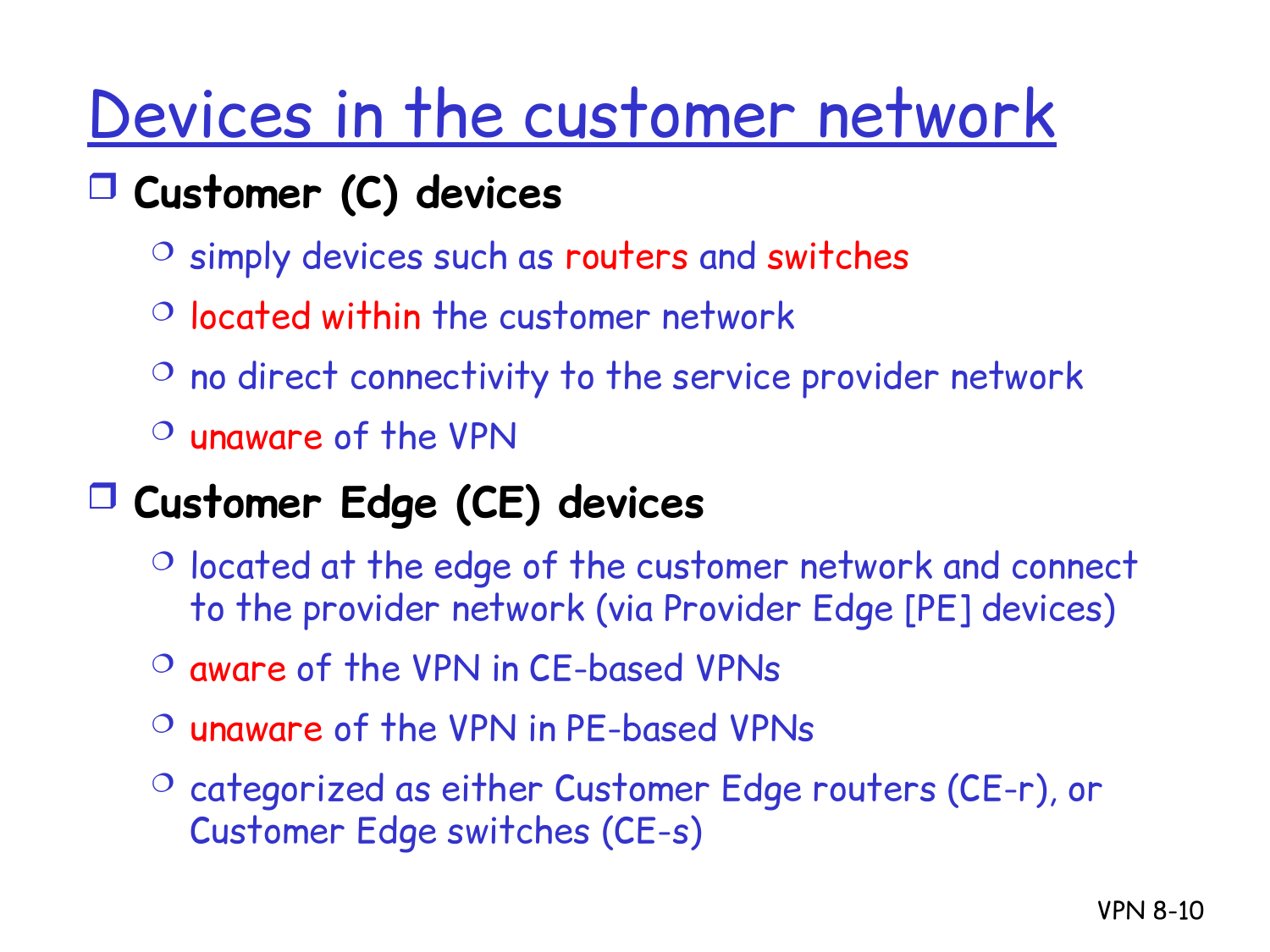

# Devices in the customer network
Customer (C) devices
simply devices such as routers and switches
located within the customer network
no direct connectivity to the service provider network
unaware of the VPN
Customer Edge (CE) devices
located at the edge of the customer network and connect to the provider network (via Provider Edge [PE] devices)
aware of the VPN in CE-based VPNs
unaware of the VPN in PE-based VPNs
categorized as either Customer Edge routers (CE-r), or Customer Edge switches (CE-s)
VPN 8-10